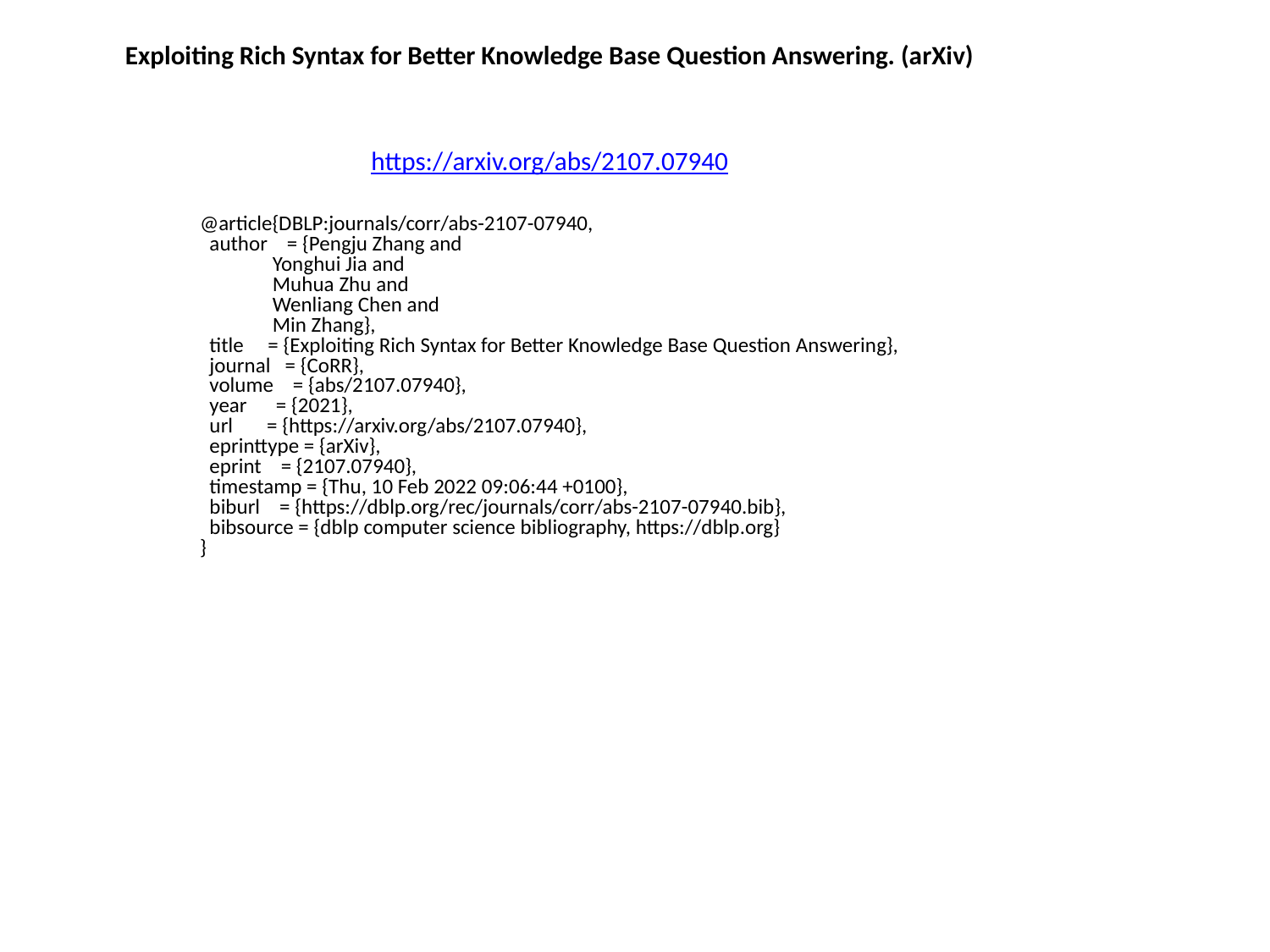

Exploiting Rich Syntax for Better Knowledge Base Question Answering. (arXiv)

https://arxiv.org/abs/2107.07940

@article{DBLP:journals/corr/abs-2107-07940,
  author    = {Pengju Zhang and
               Yonghui Jia and
               Muhua Zhu and
               Wenliang Chen and
               Min Zhang},
  title     = {Exploiting Rich Syntax for Better Knowledge Base Question Answering},
  journal   = {CoRR},
  volume    = {abs/2107.07940},
  year      = {2021},
  url       = {https://arxiv.org/abs/2107.07940},
  eprinttype = {arXiv},
  eprint    = {2107.07940},
  timestamp = {Thu, 10 Feb 2022 09:06:44 +0100},
  biburl    = {https://dblp.org/rec/journals/corr/abs-2107-07940.bib},
  bibsource = {dblp computer science bibliography, https://dblp.org}
}